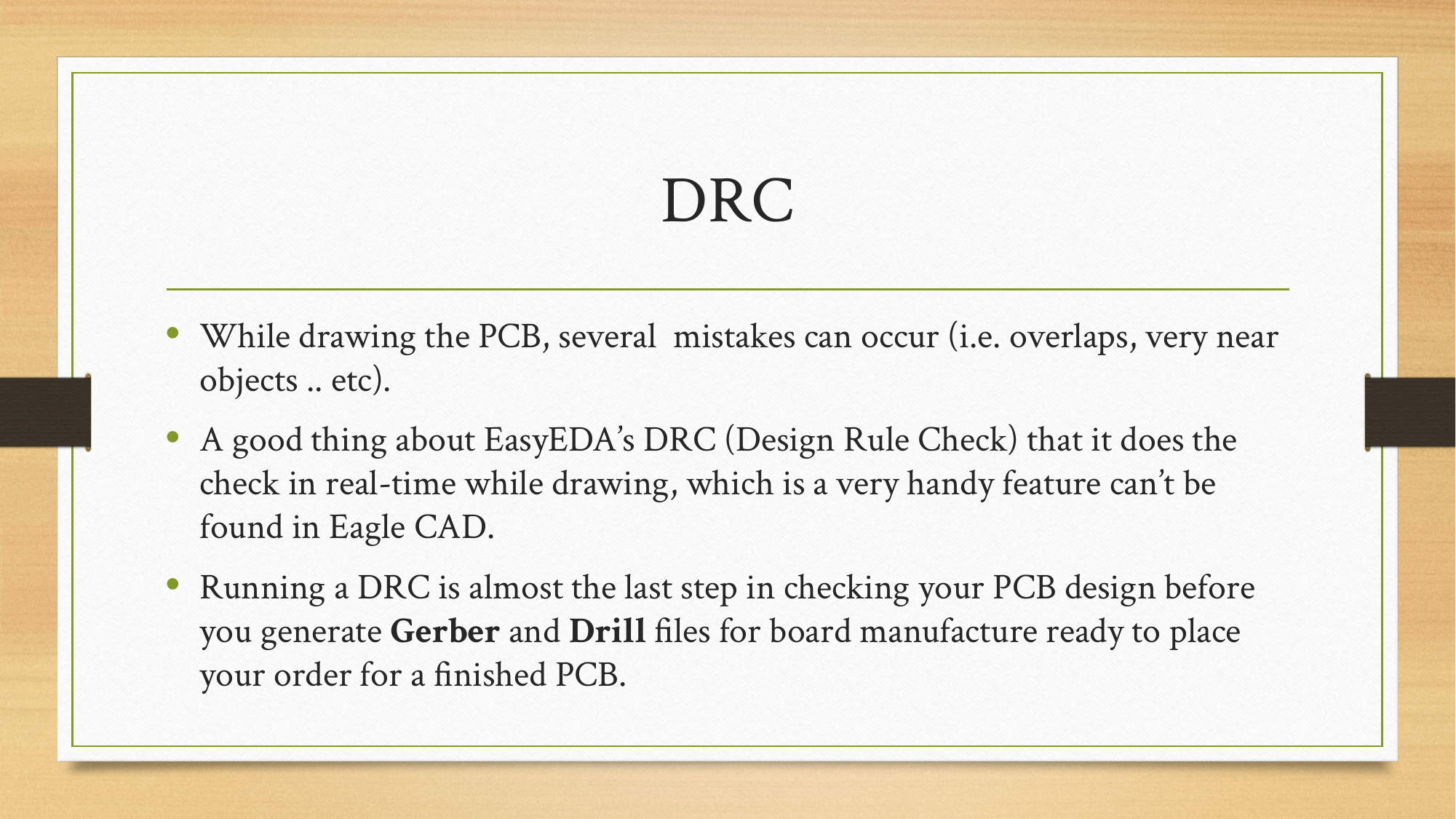

# DRC
While drawing the PCB, several  mistakes can occur (i.e. overlaps, very near objects .. etc).
A good thing about EasyEDA’s DRC (Design Rule Check) that it does the check in real-time while drawing, which is a very handy feature can’t be found in Eagle CAD.
Running a DRC is almost the last step in checking your PCB design before you generate Gerber and Drill files for board manufacture ready to place your order for a finished PCB.